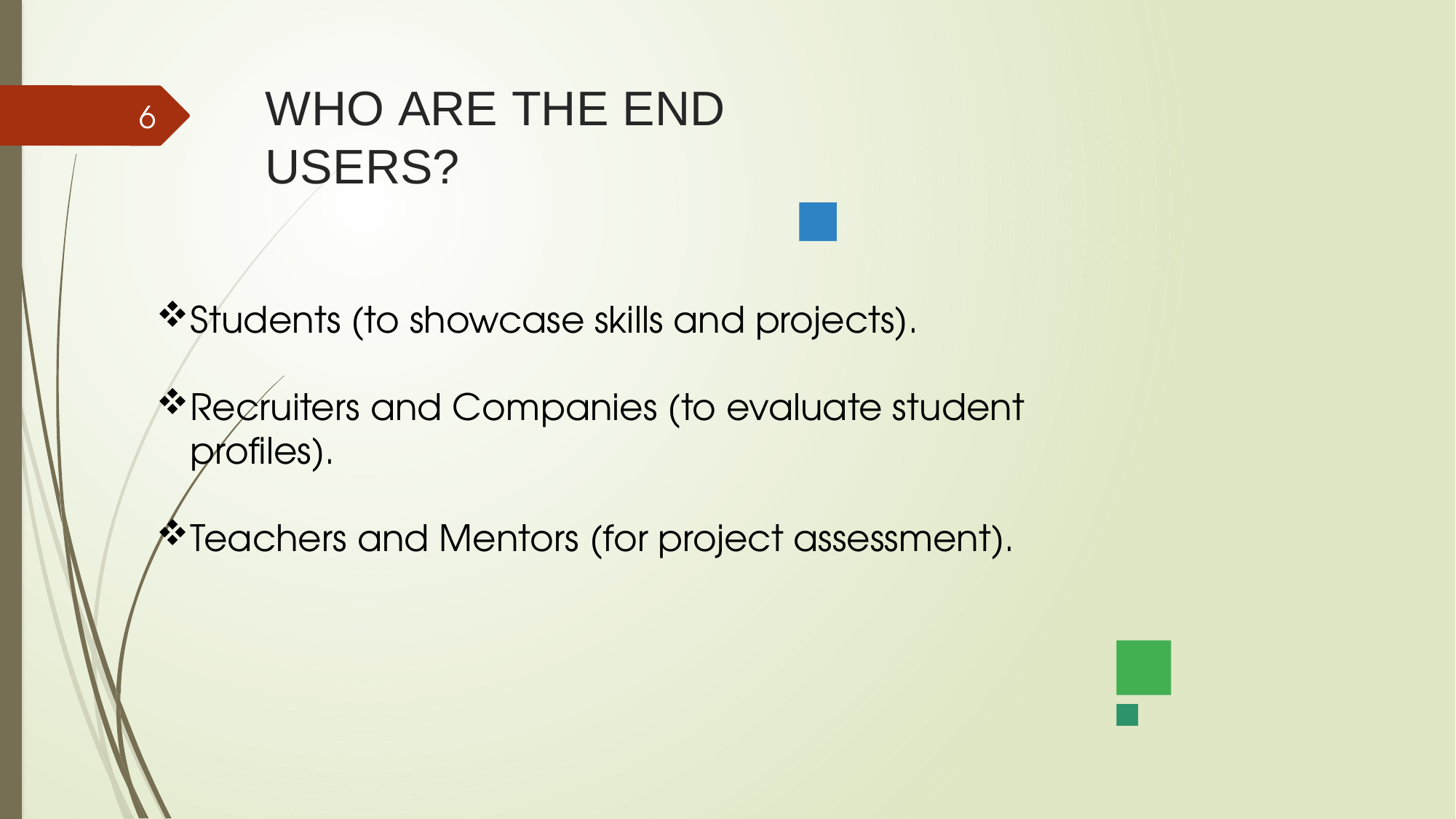

# WHO ARE THE END USERS?
6

Students (to showcase skills and projects).

Recruiters and Companies (to evaluate student profiles).

Teachers and Mentors (for project assessment).